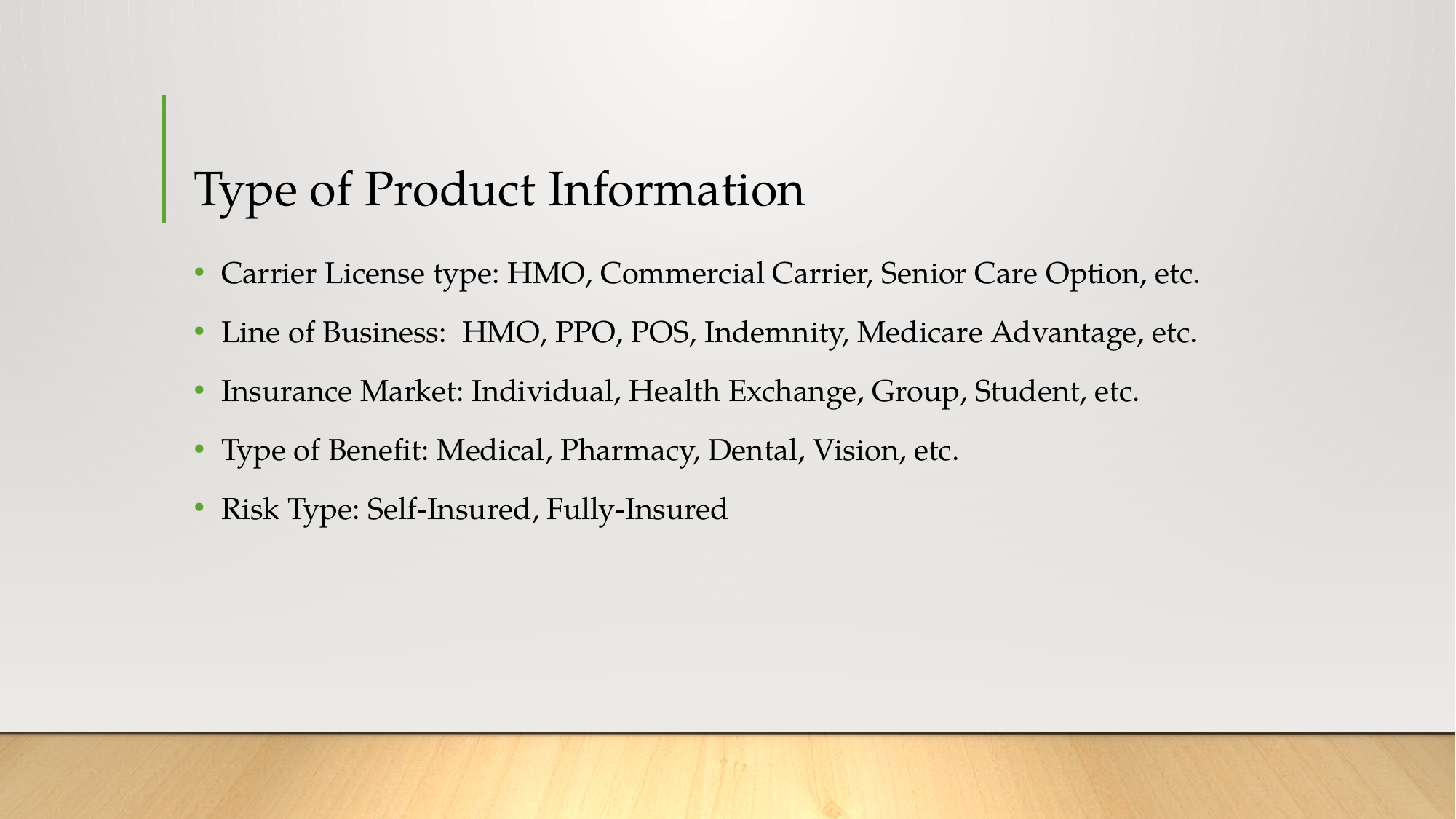

# Type of Product Information
Carrier License type: HMO, Commercial Carrier, Senior Care Option, etc.
Line of Business:  HMO, PPO, POS, Indemnity, Medicare Advantage, etc.
Insurance Market: Individual, Health Exchange, Group, Student, etc.
Type of Benefit: Medical, Pharmacy, Dental, Vision, etc.
Risk Type: Self-Insured, Fully-Insured